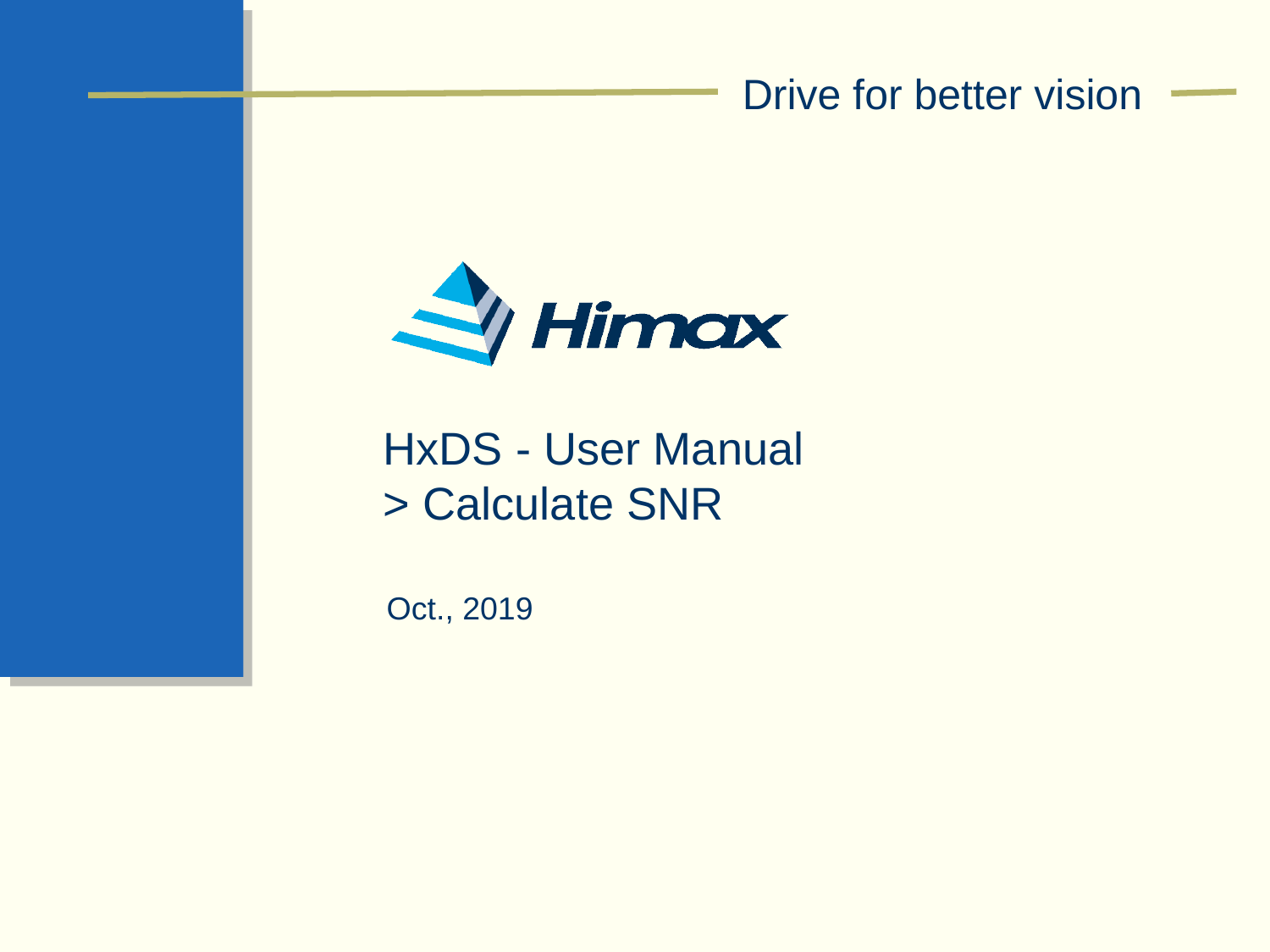

# HxDS - User Manual > Calculate SNR
Oct., 2019